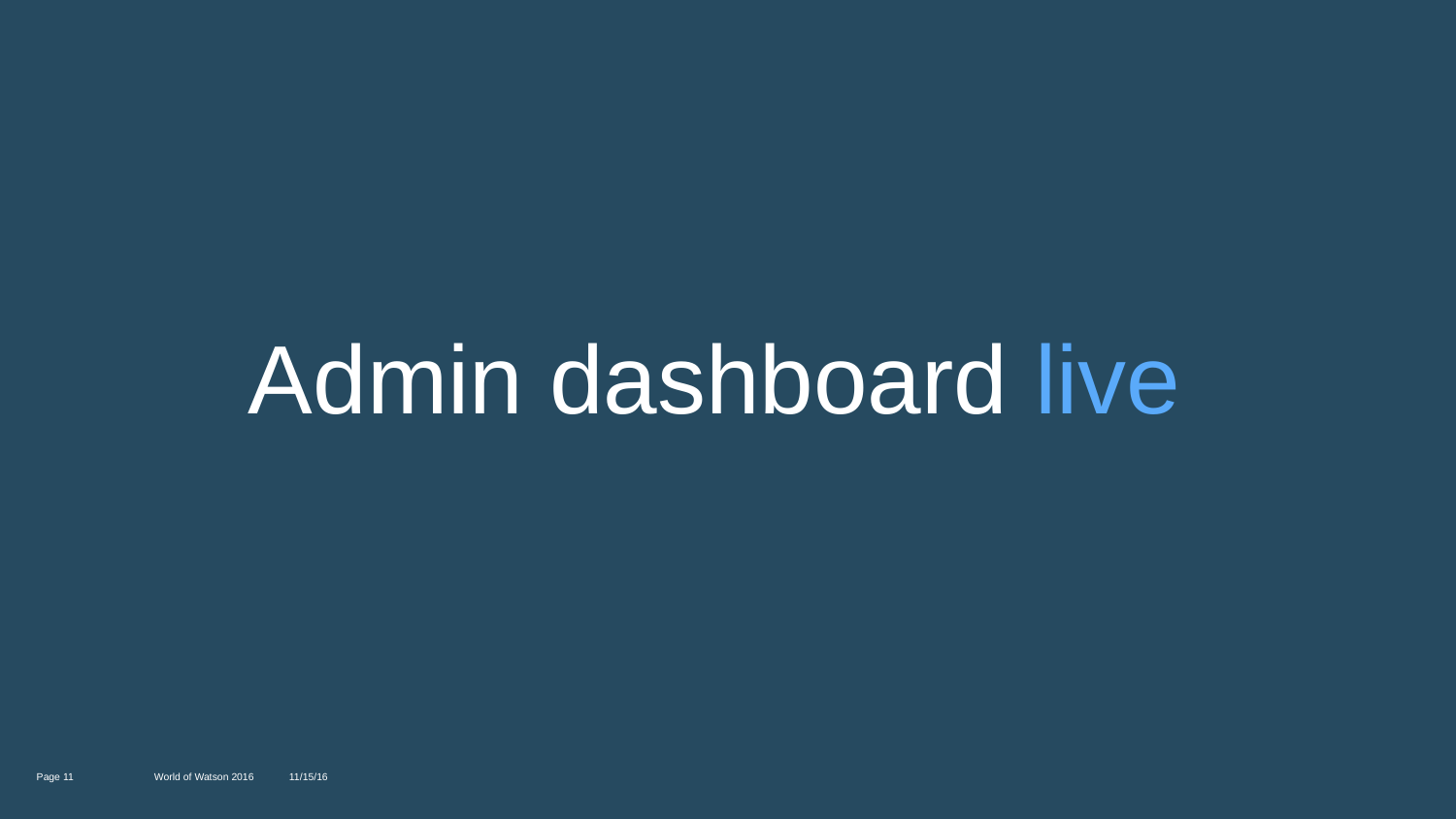

# Admin dashboard live

11
World of Watson 2016
11/15/16